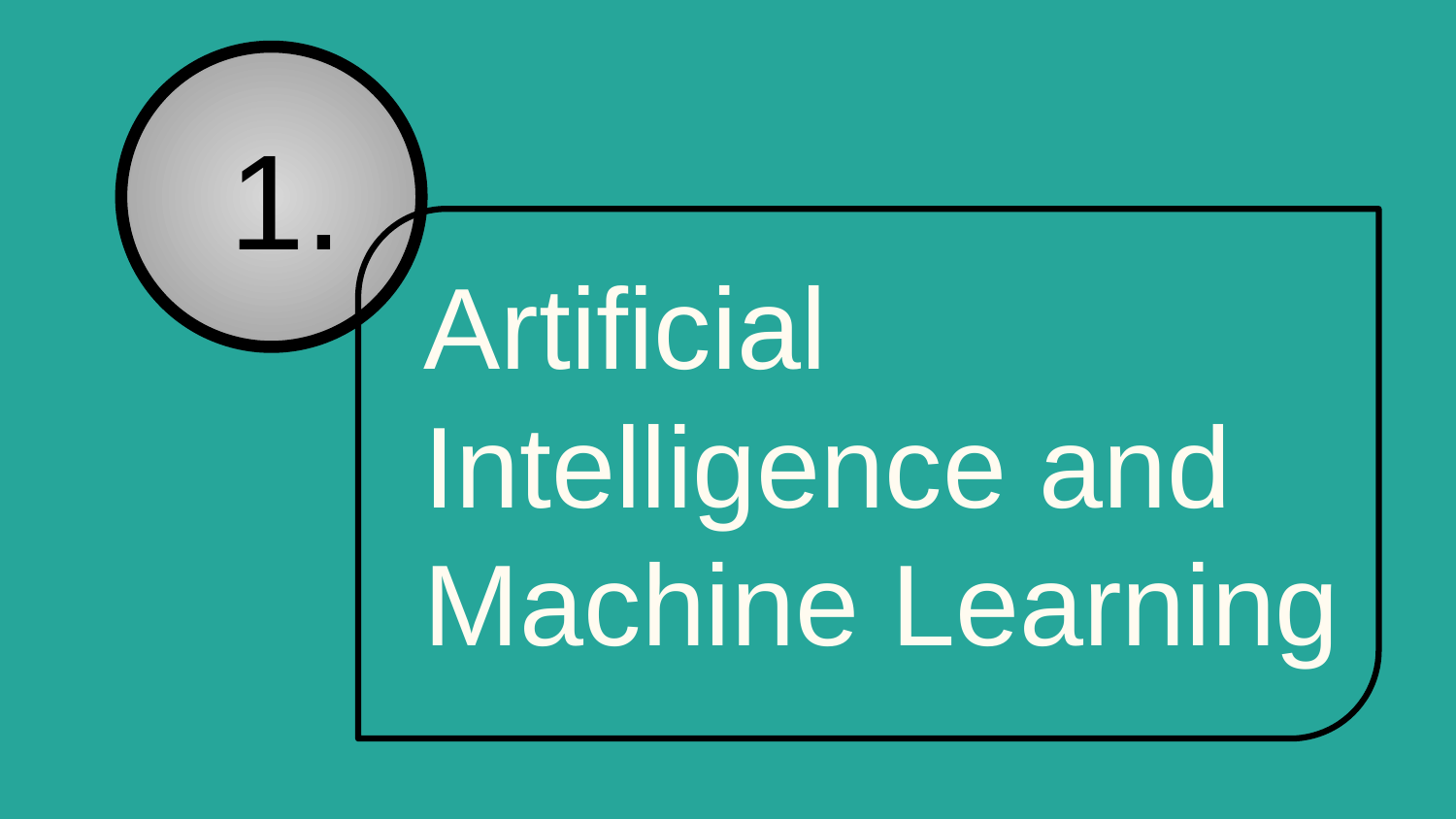

1.
# Artificial Intelligence and Machine Learning